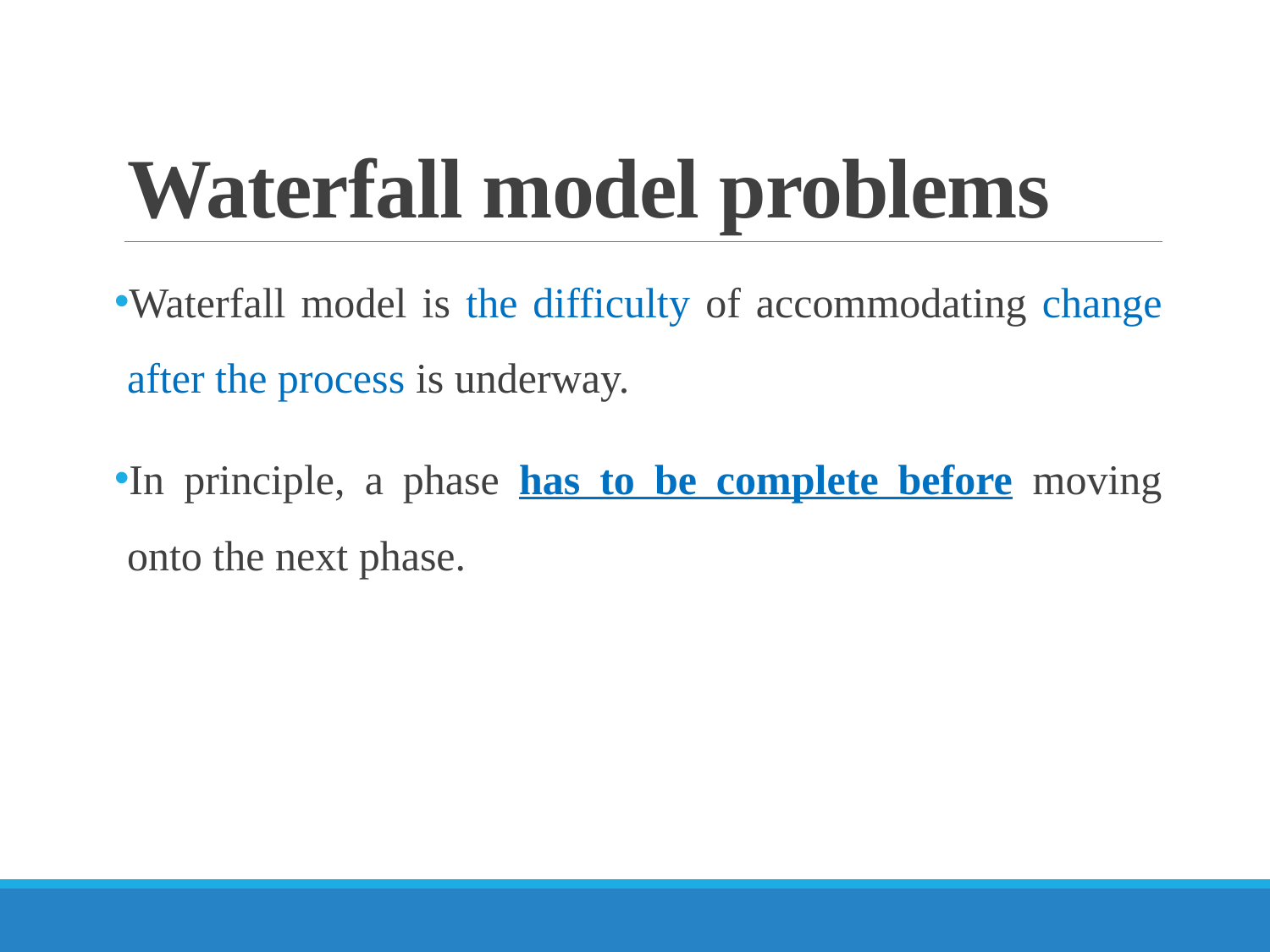

# Waterfall model problems
Waterfall model is the difficulty of accommodating change after the process is underway.
In principle, a phase has to be complete before moving onto the next phase.